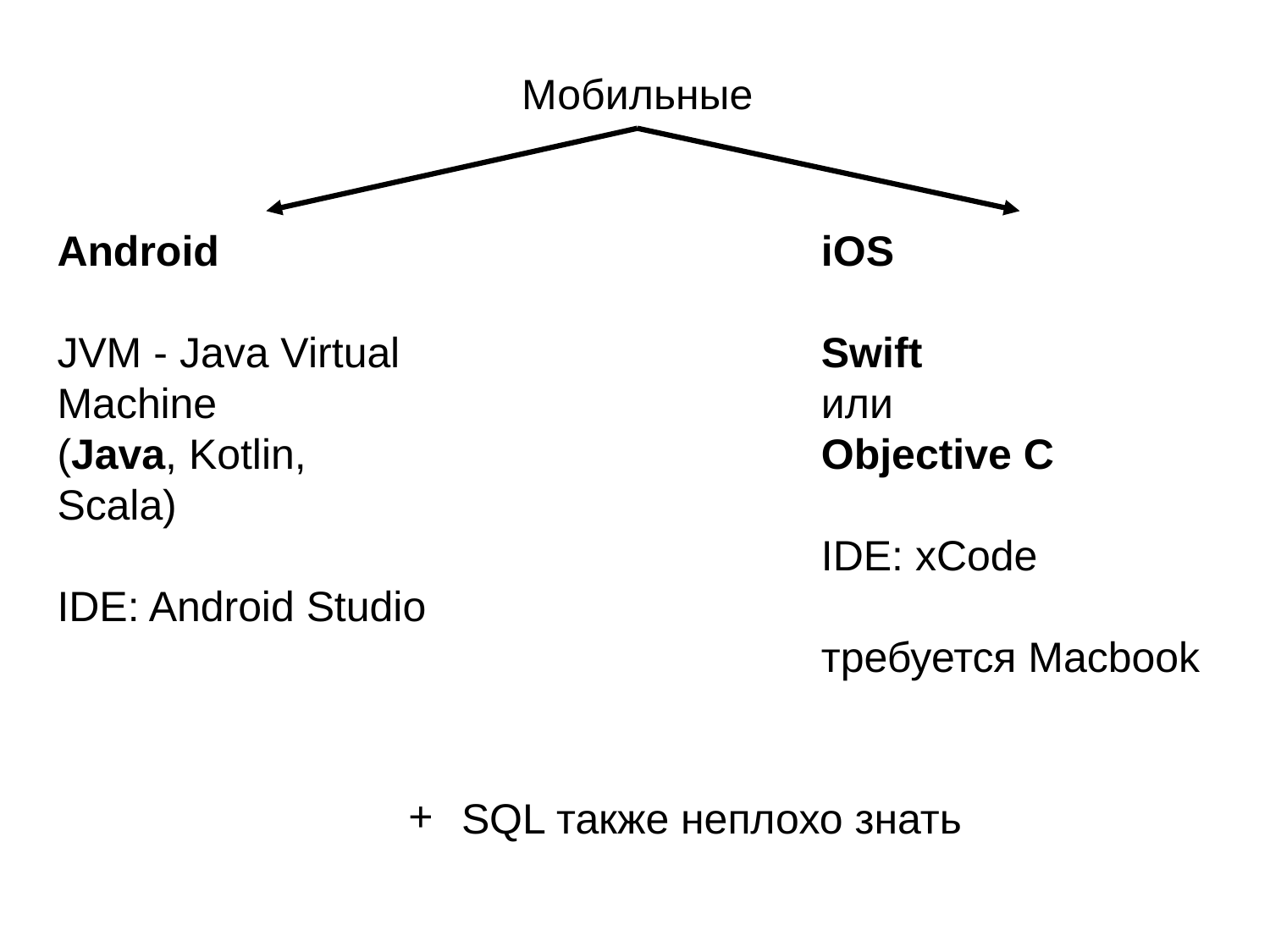

Мобильные
Android

JVM - Java Virtual Machine
(Java, Kotlin,
Scala)

IDE: Android Studio

iOS

Swift
или
Objective C

IDE: xCode

требуется Macbook

SQL также неплохо знать